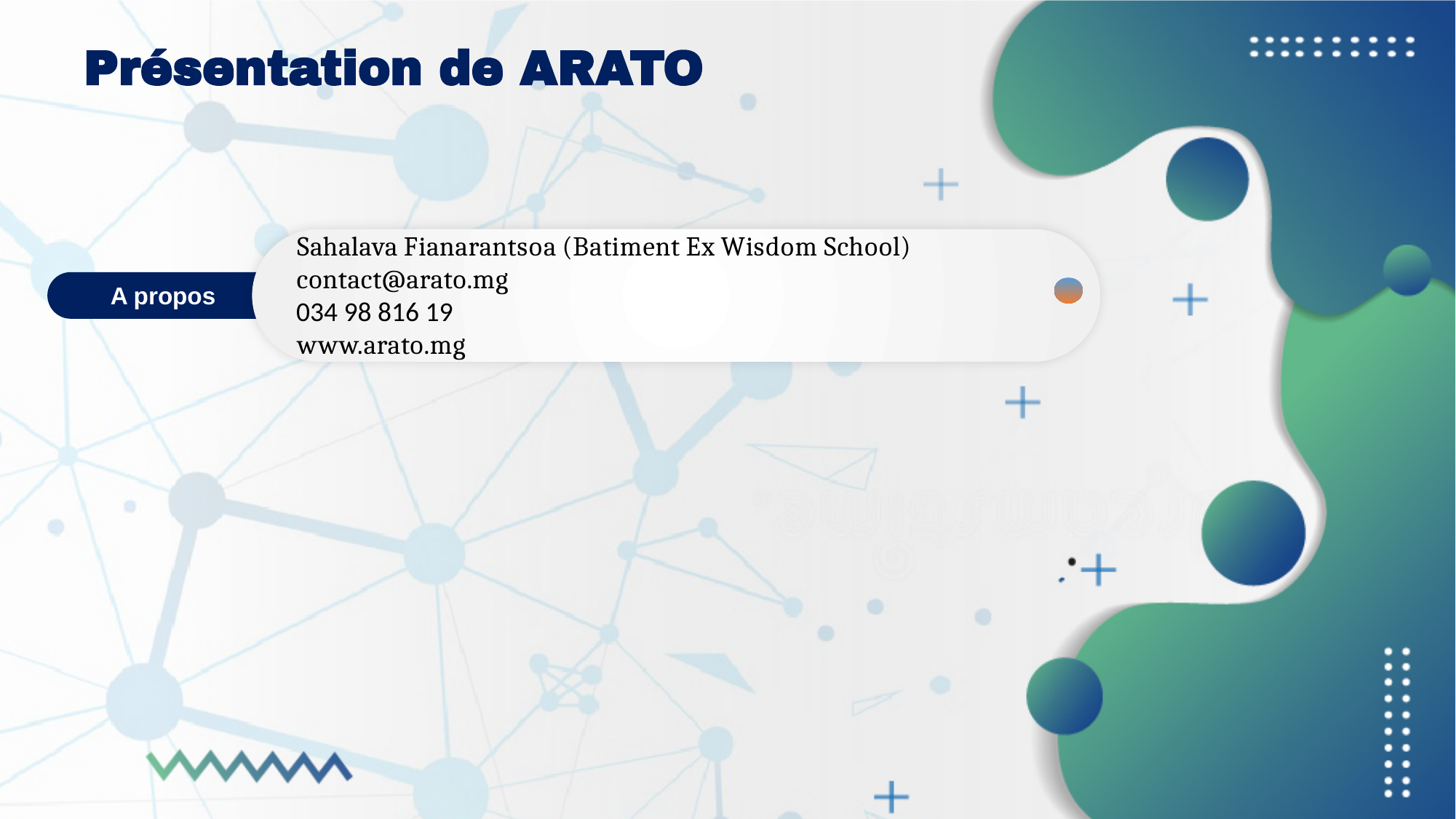

# Présentation de ARATO

Sahalava Fianarantsoa (Batiment Ex Wisdom School)
contact@arato.mg
034 98 816 19
www.arato.mg
A propos